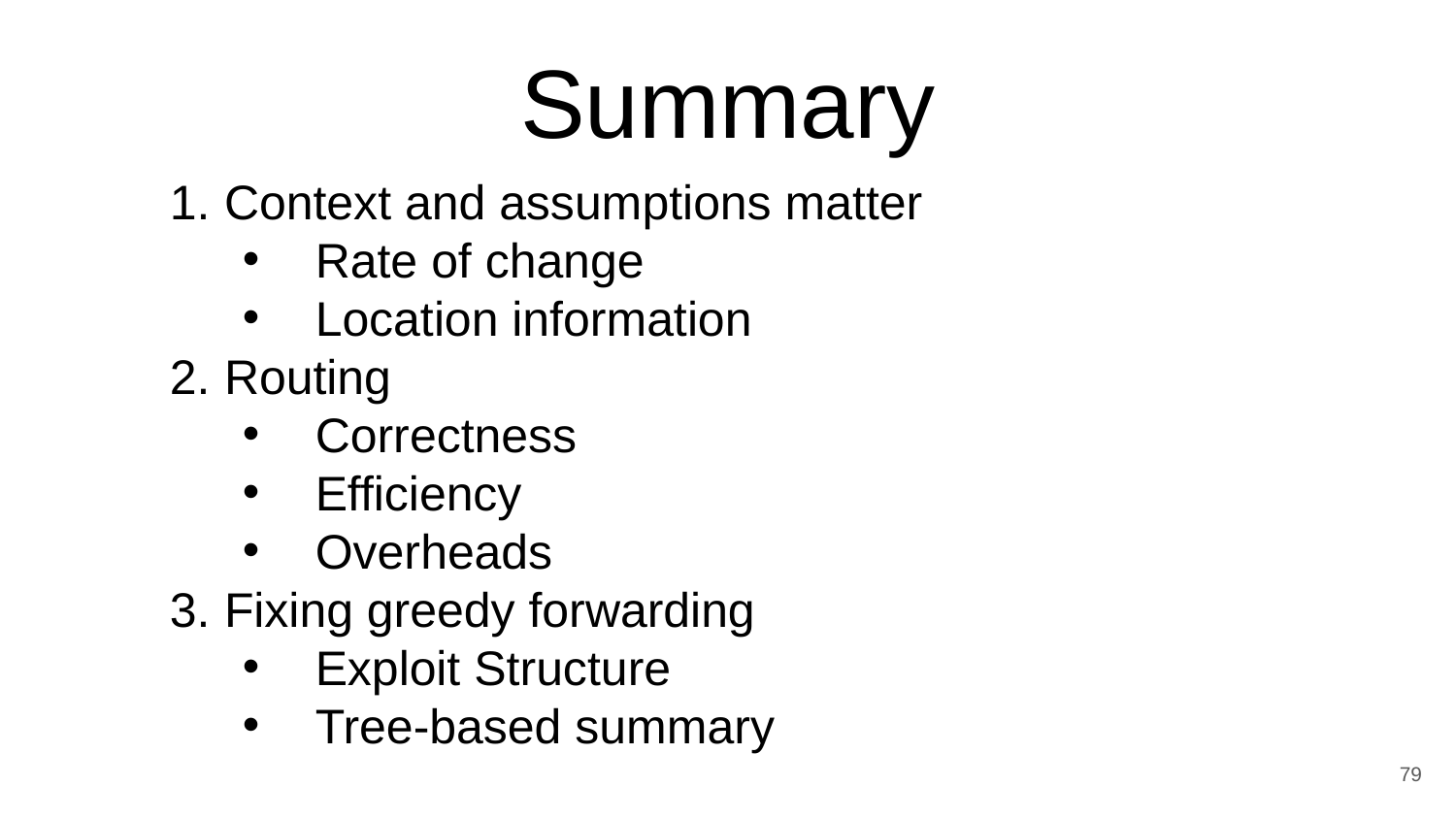

# Summary
Context and assumptions matter
Rate of change
Location information
Routing
Correctness
Efficiency
Overheads
Fixing greedy forwarding
Exploit Structure
Tree-based summary

79